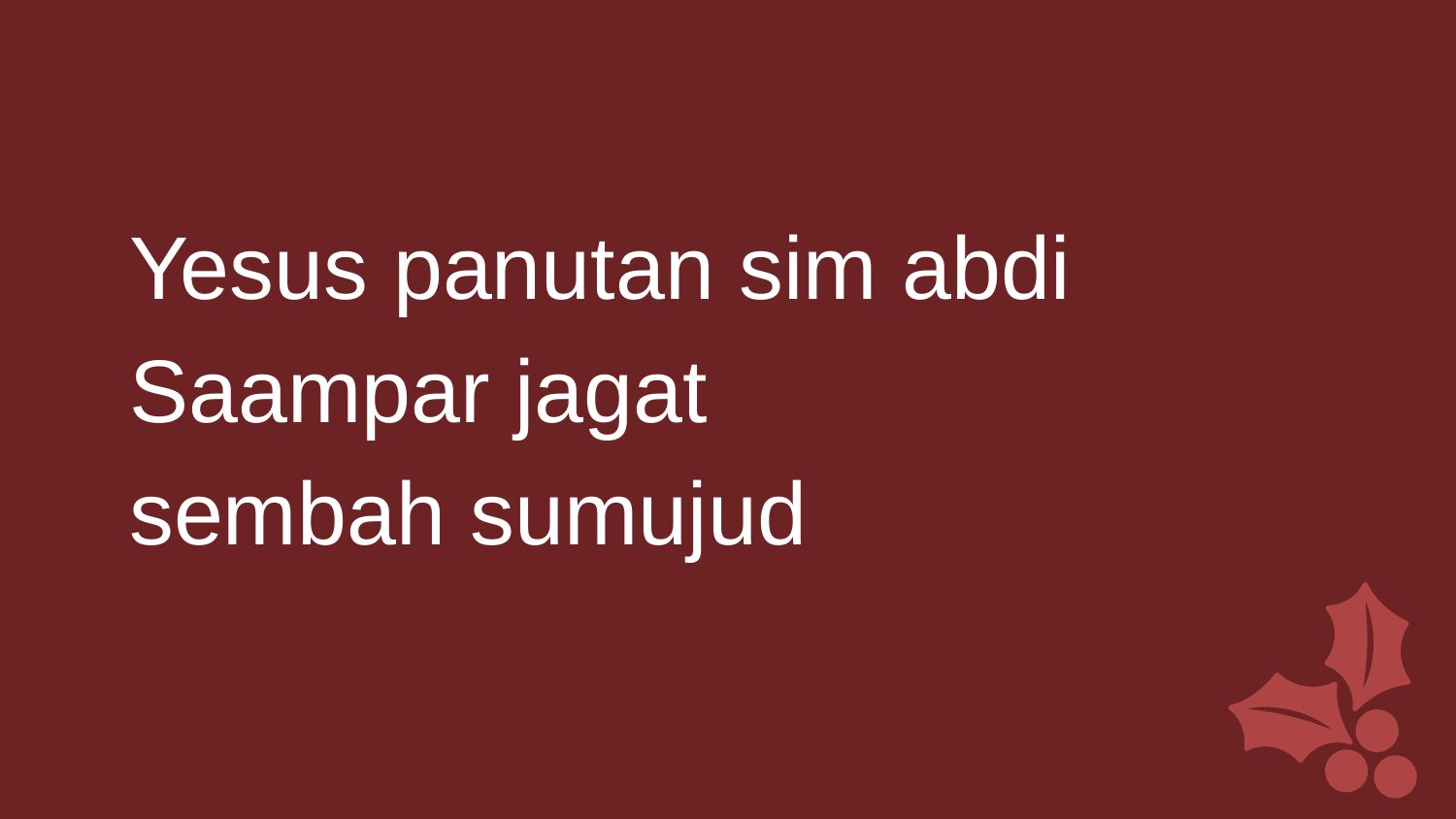

Yesus panutan sim abdi
Saampar jagat
sembah sumujud